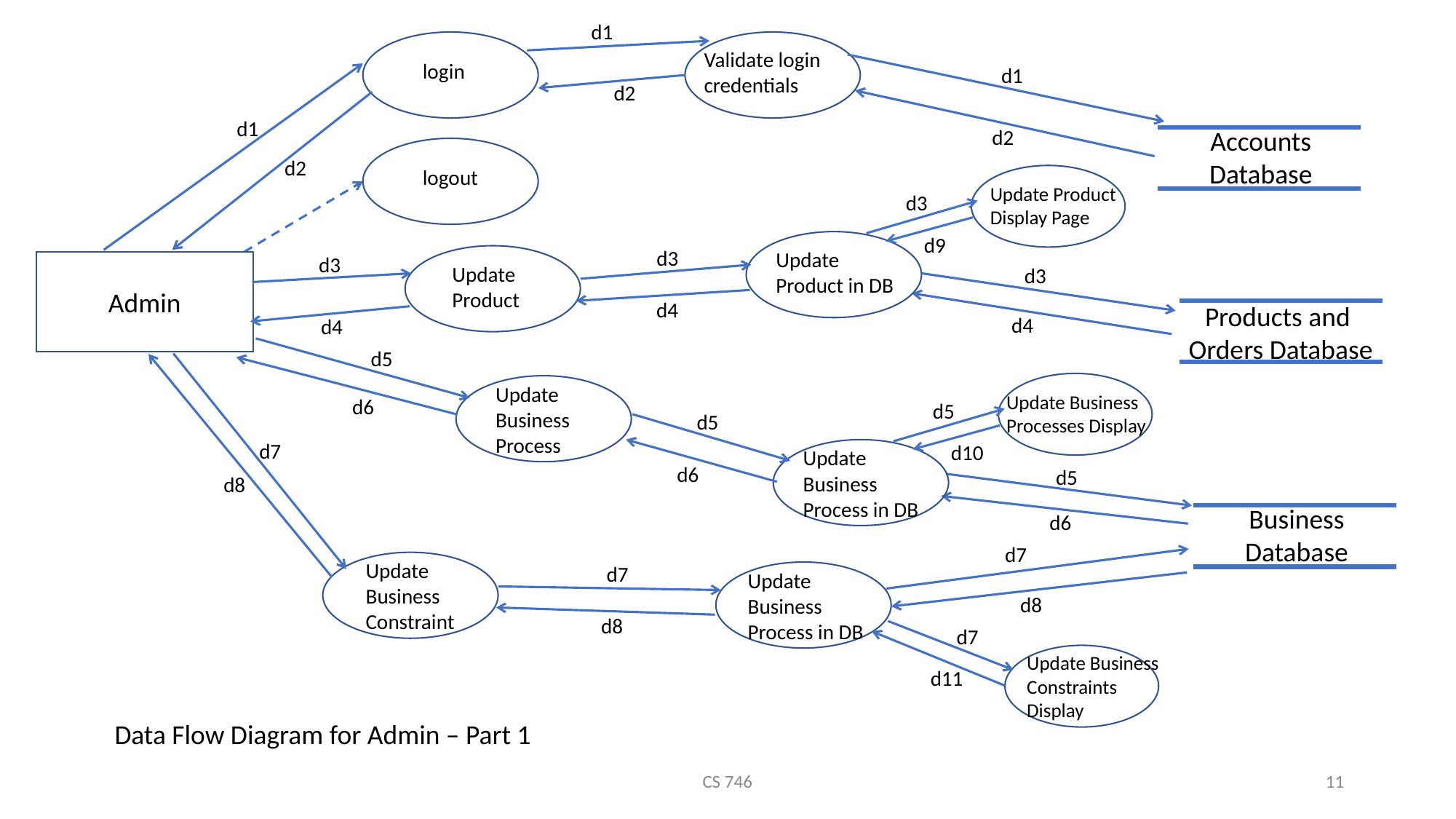

d1

Validate login credentials
login
d1

d2

d1

Accounts
Database
d2

d2

logout

Update Product Display Page
d3

d9

d3

Update Product in DB

d3

Update Product
d3

Admin
d4

Products and
Orders Database
d4

d4

d5

Update Business Process

Update Business Processes Display
d6

d5

d5

d7

d10

Update Business Process in DB

d6

d5

d8

Business
Database
d6

d7

Update Business Constraint

d7

Update Business Process in DB

d8

d8

d7

Update Business Constraints
Display

d11

Data Flow Diagram for Admin – Part 1
CS 746
11